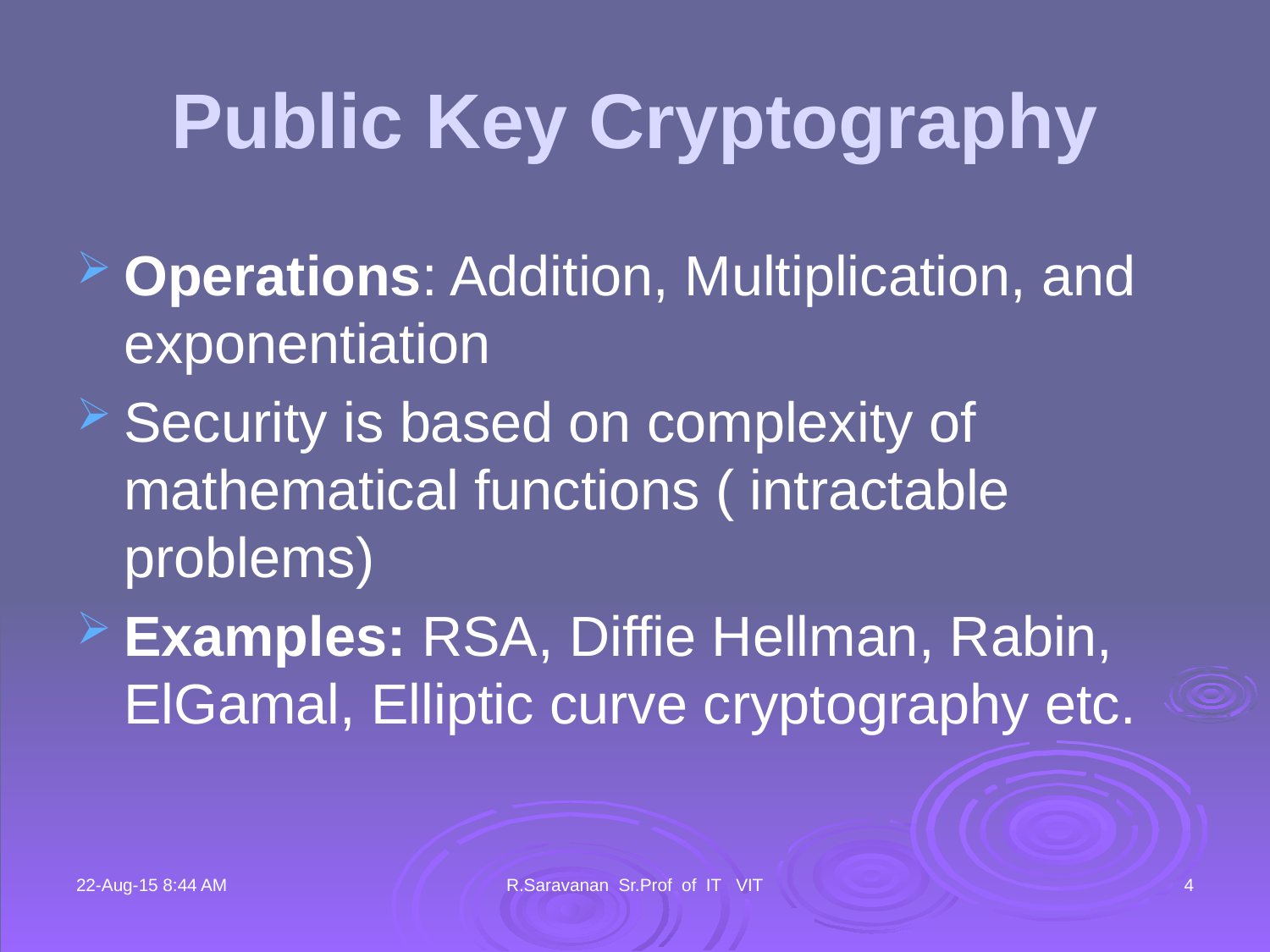

# Public Key Cryptography
Operations: Addition, Multiplication, and  exponentiation
Security is based on complexity of mathematical functions ( intractable problems)
Examples: RSA, Diffie Hellman, Rabin, ElGamal, Elliptic curve cryptography etc.
22-Aug-15 8:44 AM

R.Saravanan  Sr.Prof  of  IT   VIT
4